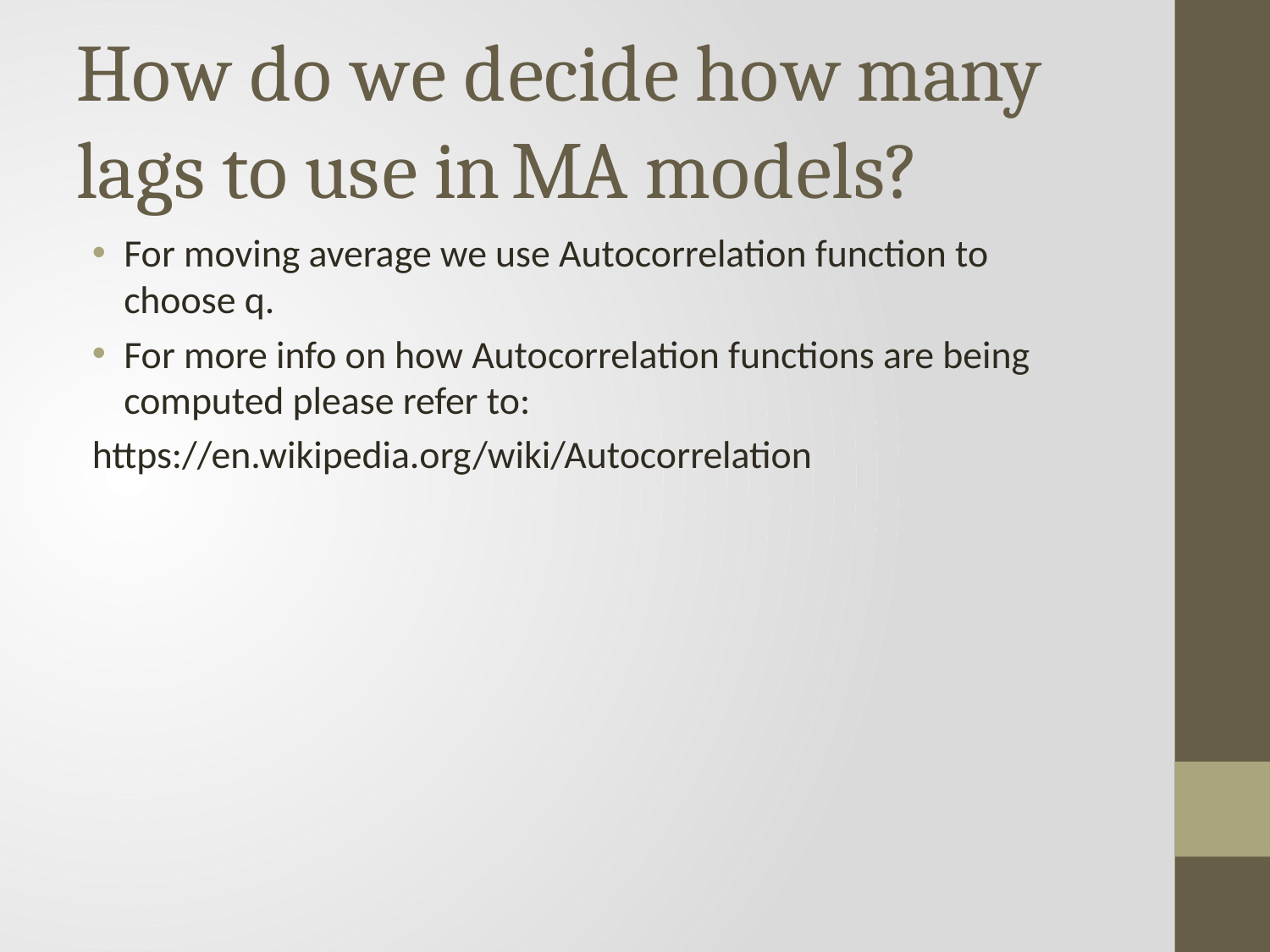

# How do we decide how many lags to use in MA models?
For moving average we use Autocorrelation function to choose q.
For more info on how Autocorrelation functions are being computed please refer to:
https://en.wikipedia.org/wiki/Autocorrelation